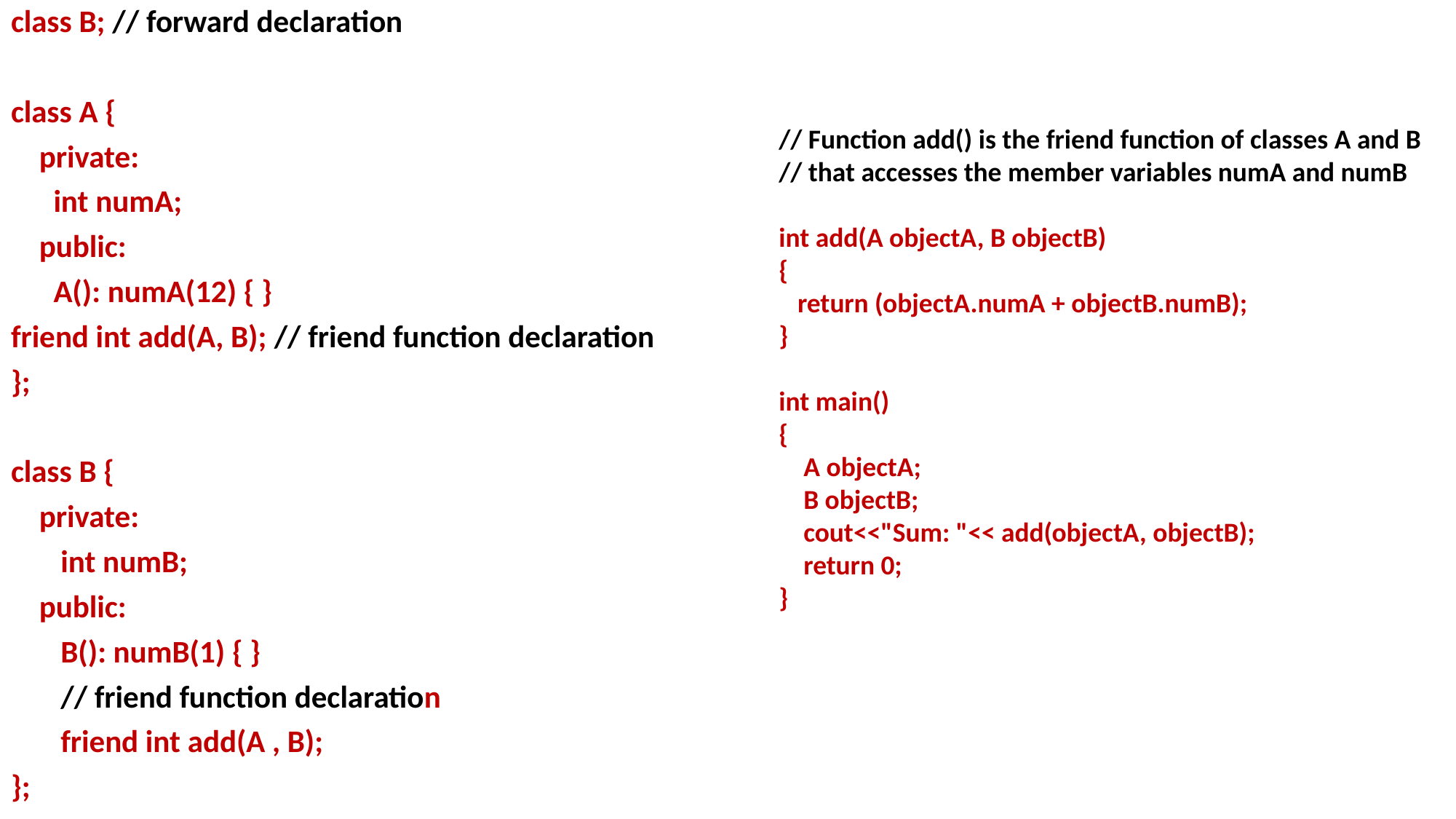

class B; // forward declaration

class A {
    private:
      int numA;
    public:
      A(): numA(12) { }
friend int add(A, B); // friend function declaration
};

class B {
    private:
       int numB;
    public:
       B(): numB(1) { }
       // friend function declaration
       friend int add(A , B);
};

// Function add() is the friend function of classes A and B
// that accesses the member variables numA and numB

int add(A objectA, B objectB)
{
   return (objectA.numA + objectB.numB);
}

int main()
{
    A objectA;
    B objectB;
    cout<<"Sum: "<< add(objectA, objectB);
    return 0;
}